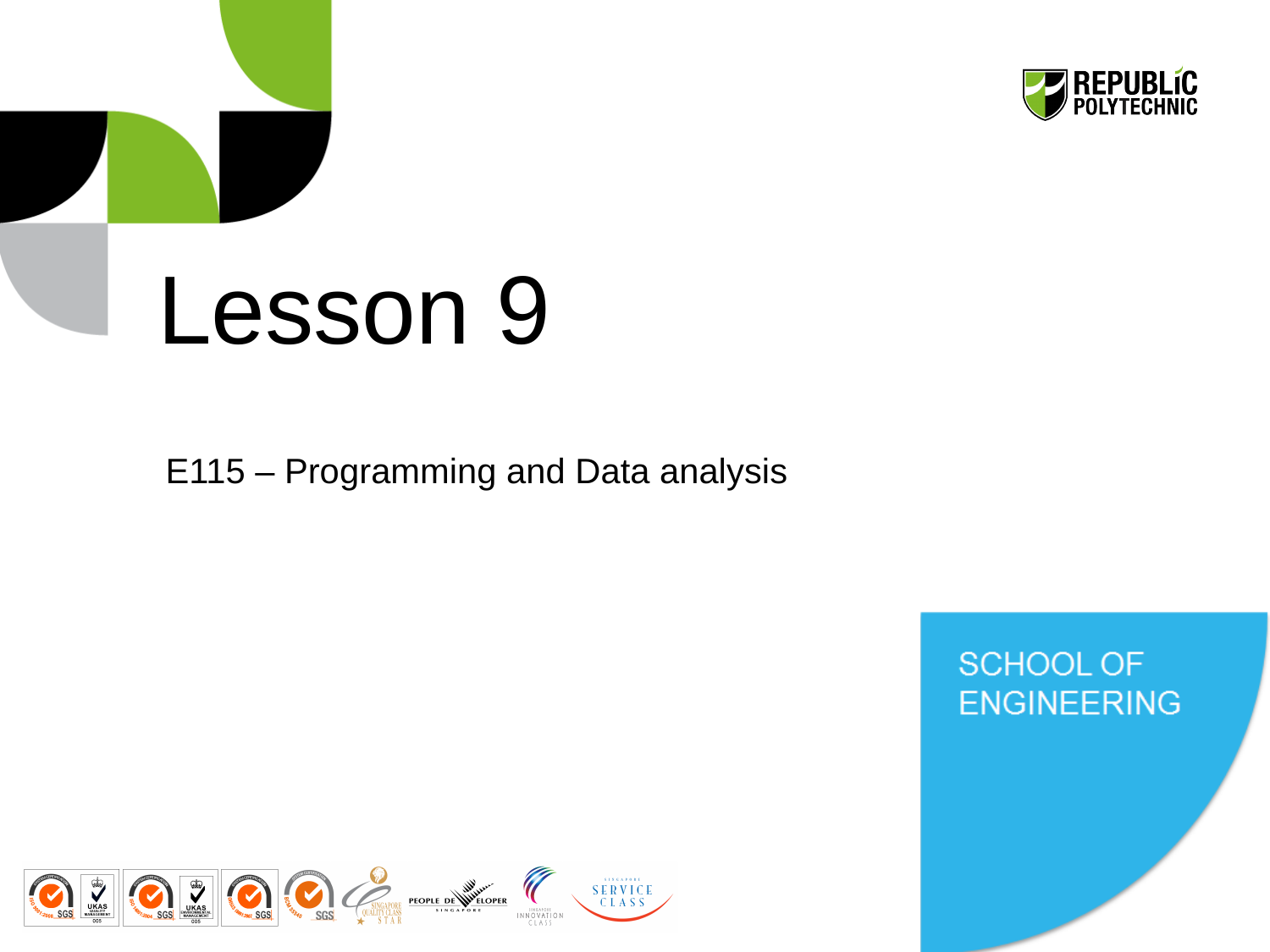

# Lesson 9
E115 – Programming and Data analysis